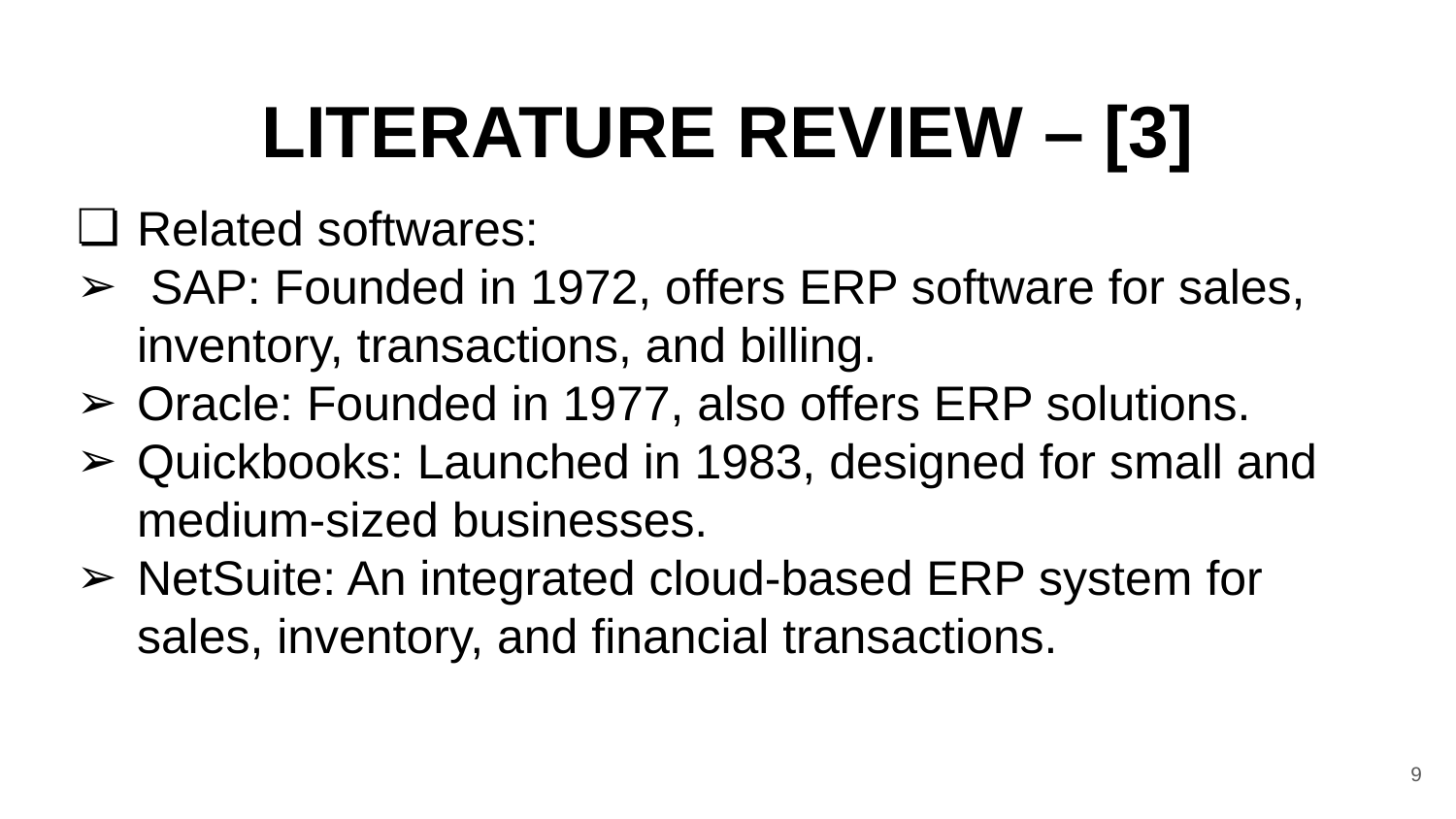

# LITERATURE REVIEW – [3]
Related softwares:
 SAP: Founded in 1972, offers ERP software for sales, inventory, transactions, and billing.
Oracle: Founded in 1977, also offers ERP solutions.
Quickbooks: Launched in 1983, designed for small and medium-sized businesses.
NetSuite: An integrated cloud-based ERP system for sales, inventory, and financial transactions.
9